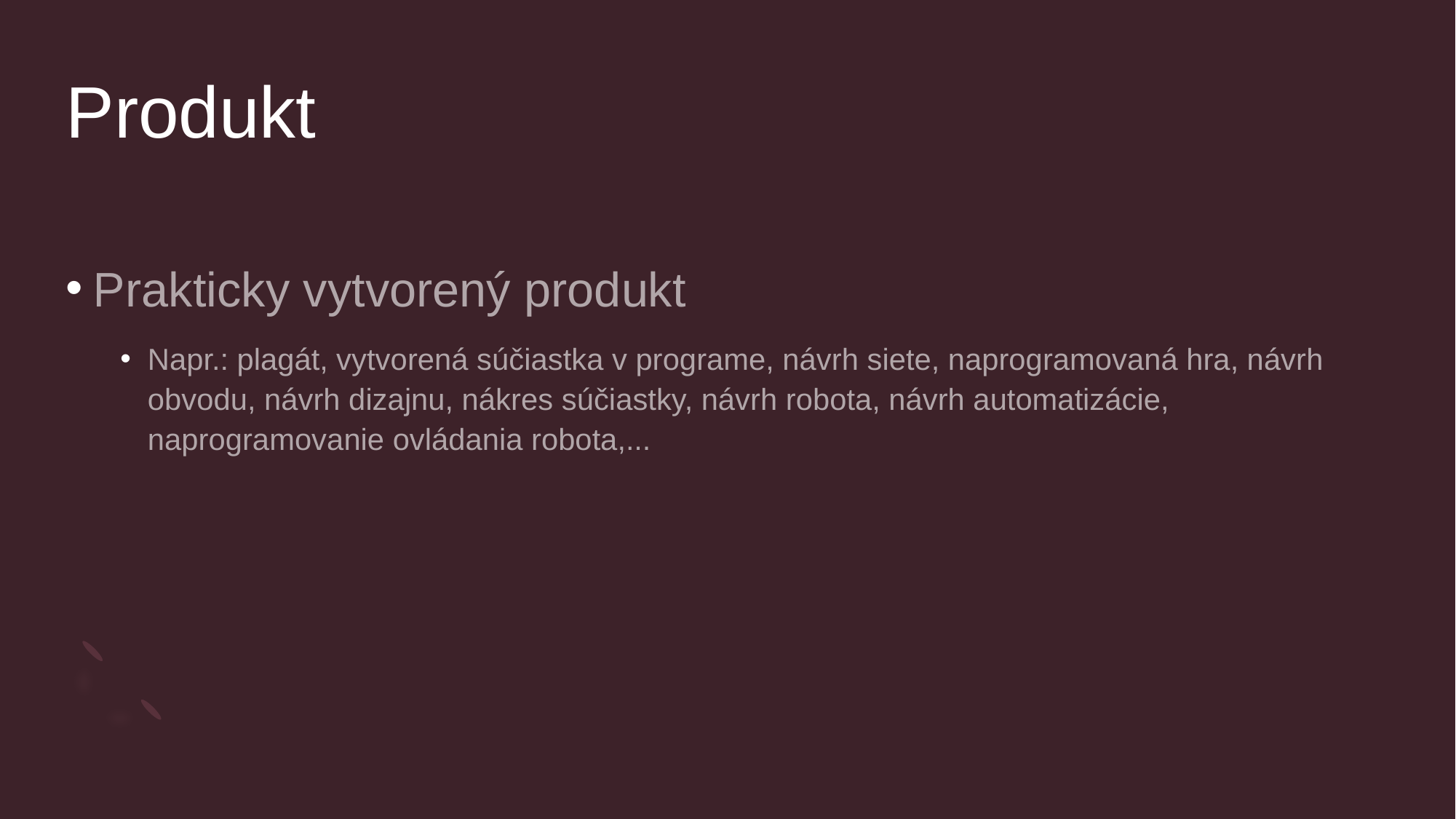

# Produkt
Prakticky vytvorený produkt
Napr.: plagát, vytvorená súčiastka v programe, návrh siete, naprogramovaná hra, návrh obvodu, návrh dizajnu, nákres súčiastky, návrh robota, návrh automatizácie, naprogramovanie ovládania robota,...